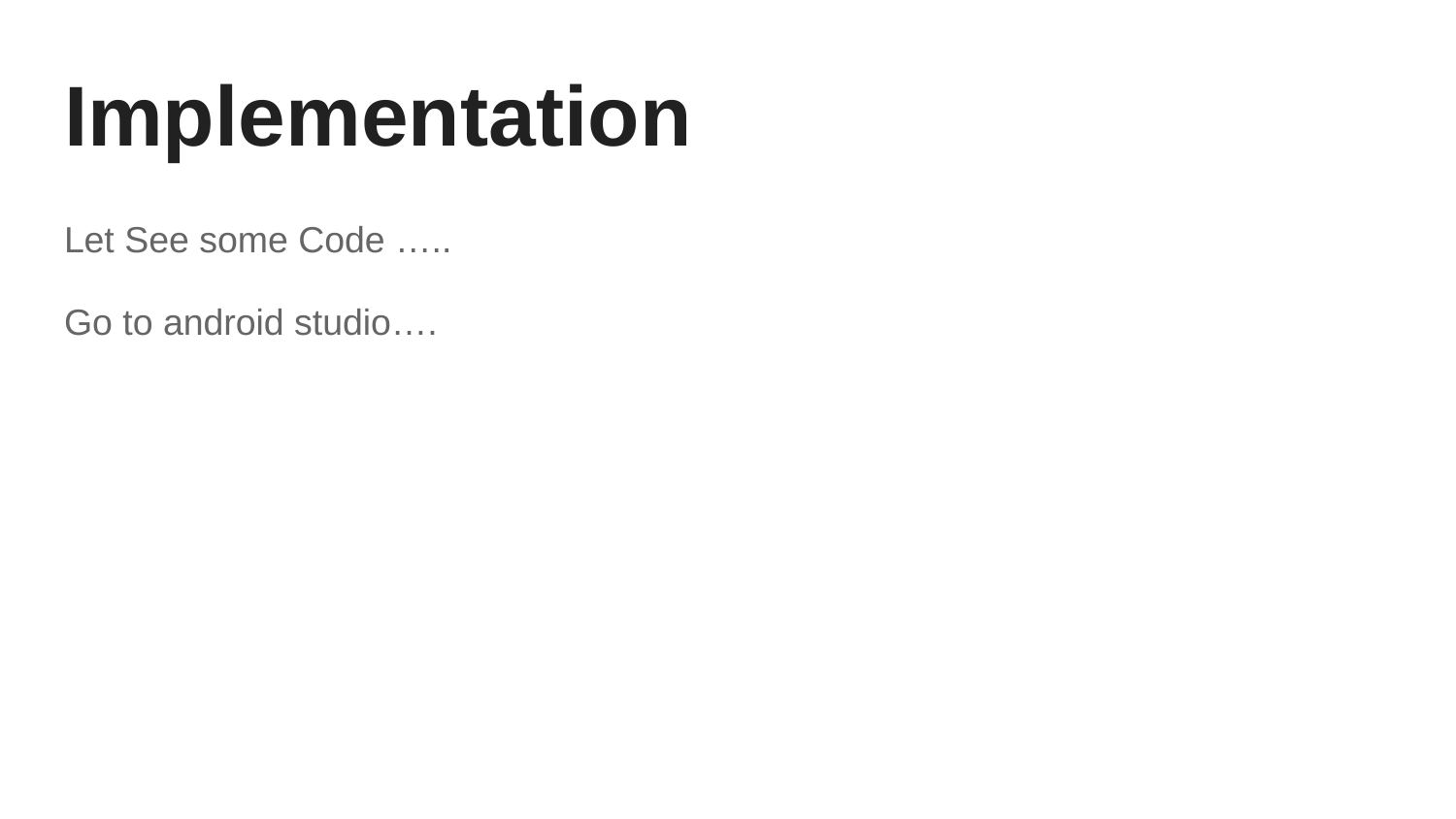

# Implementation
Let See some Code …..
Go to android studio….